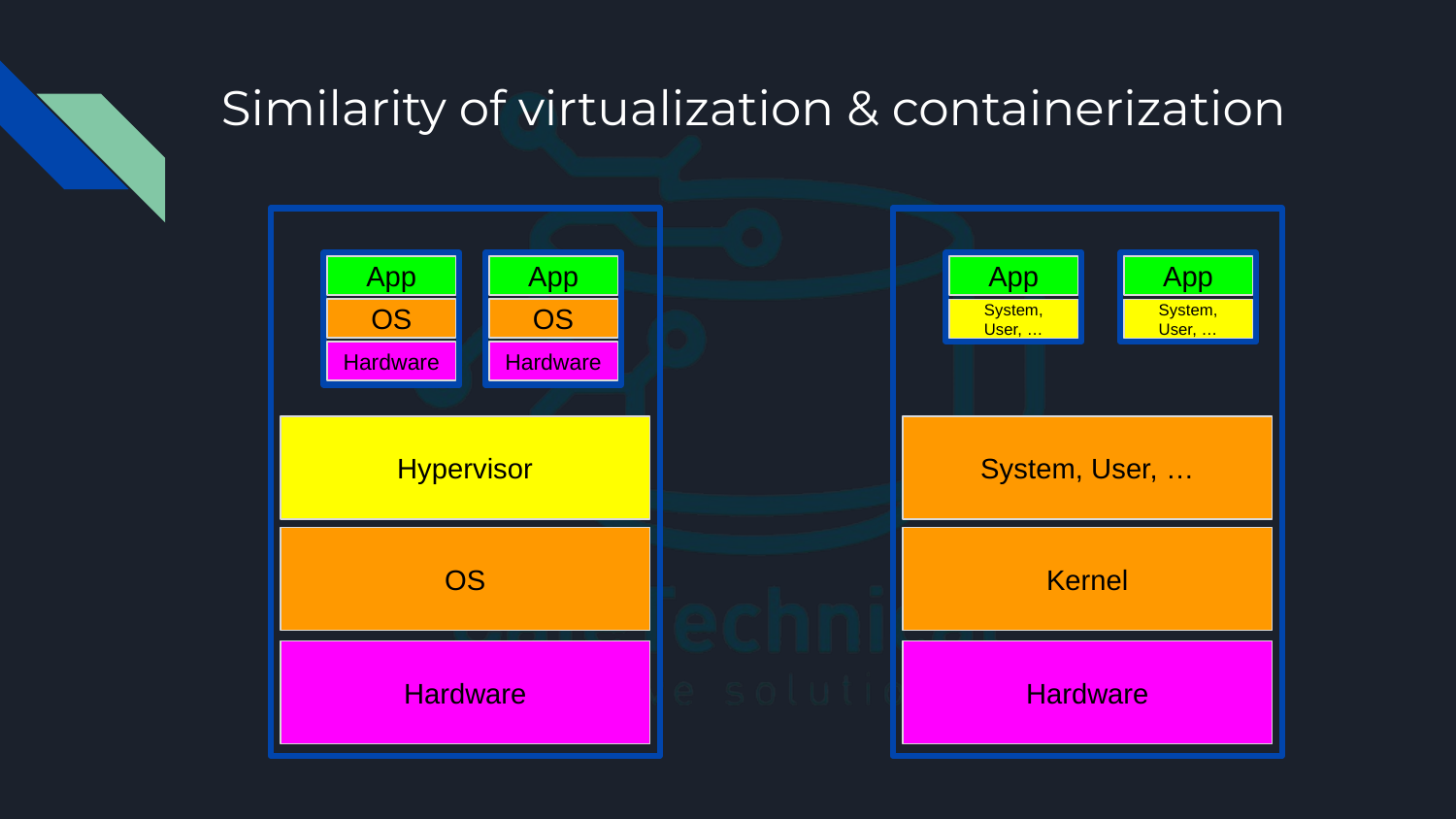

# Similarity of virtualization & containerization

App
App
App
App
OS
OS
System, User, …
System, User, …
Hardware
Hardware
Hypervisor
System, User, …
OS
Kernel
Hardware
Hardware